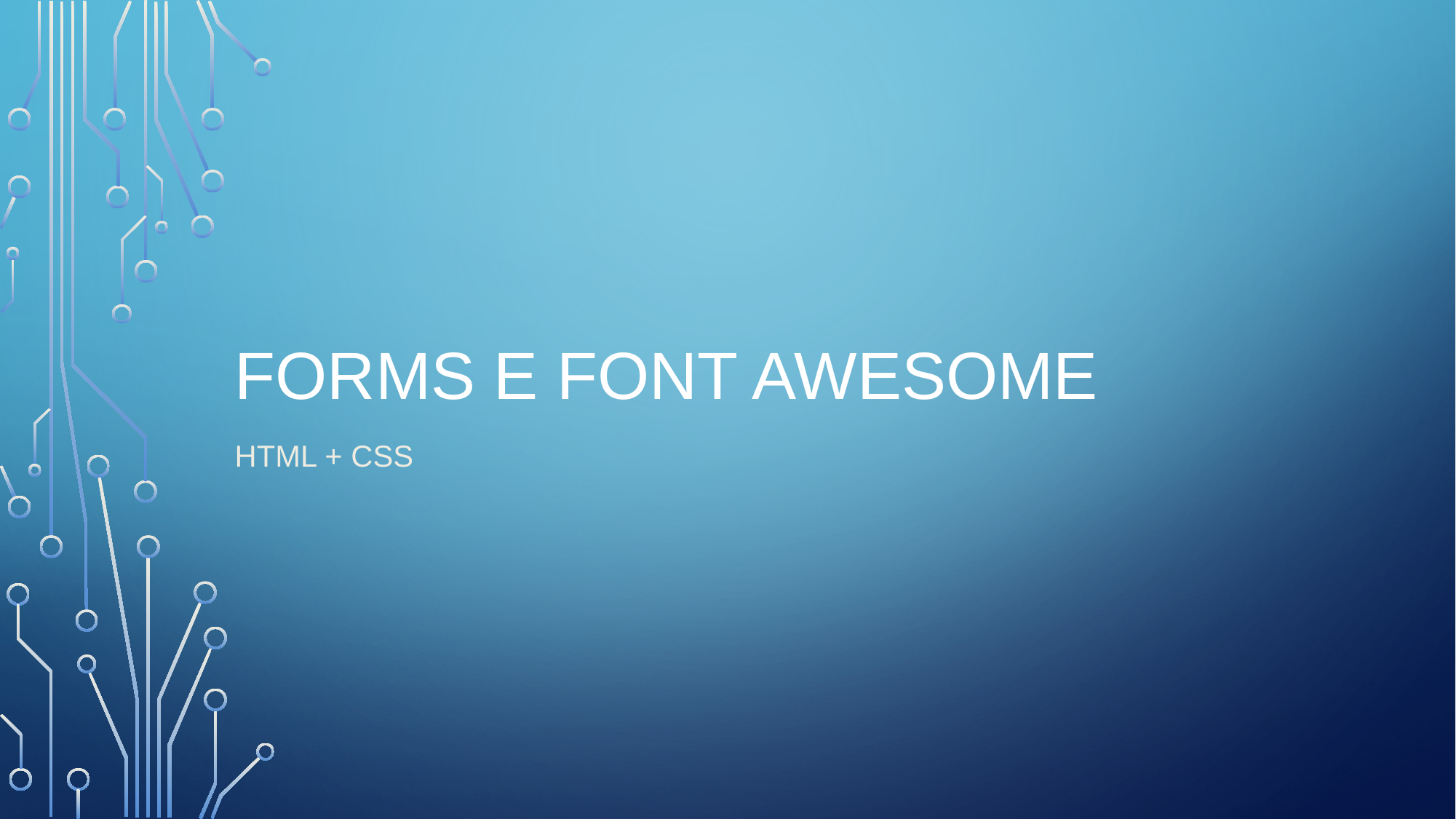

# FORMS e FONT AWESOME
HTML + CSS